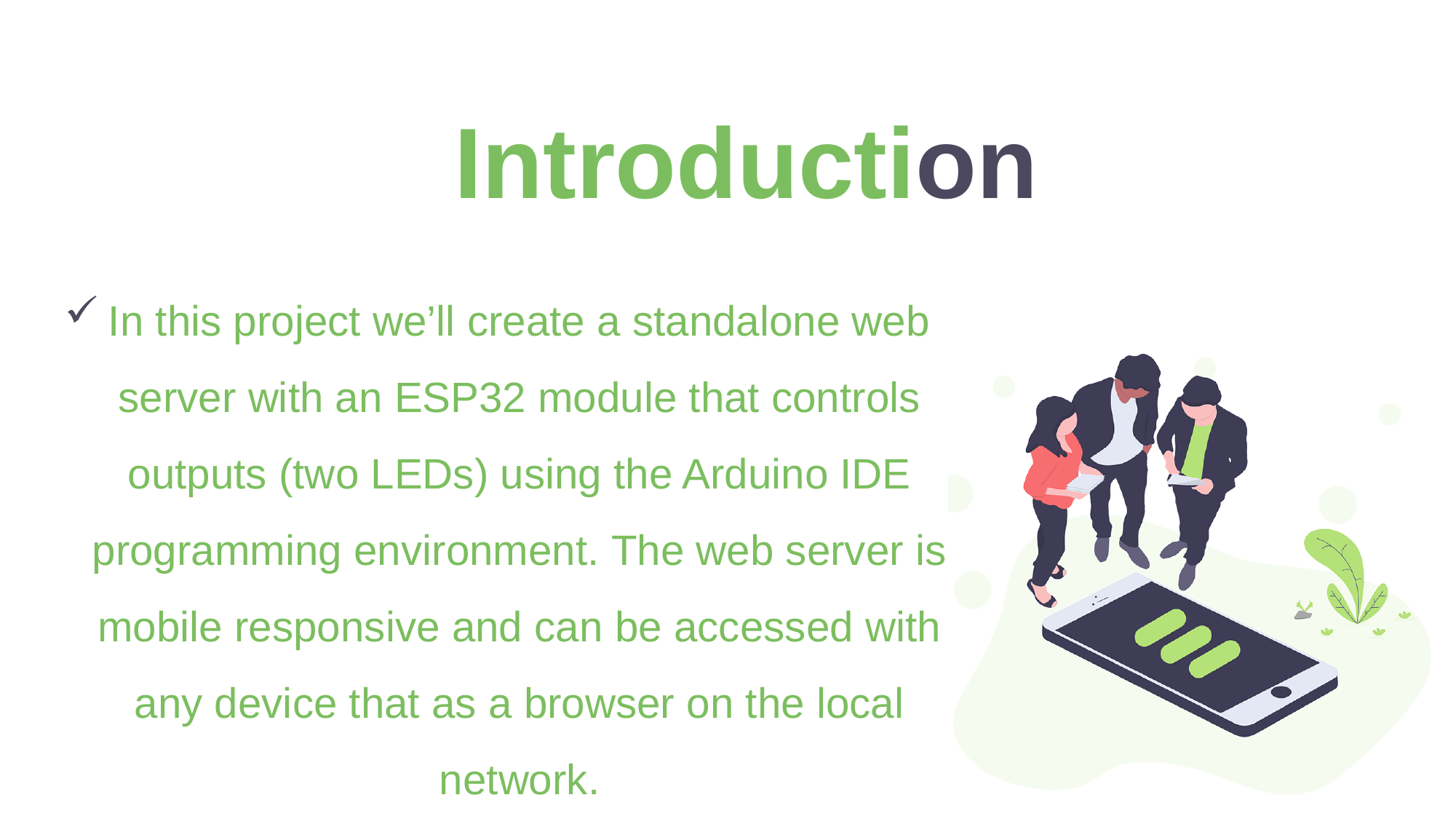

# Introduction
In this project we’ll create a standalone web server with an ESP32 module that controls outputs (two LEDs) using the Arduino IDE programming environment. The web server is mobile responsive and can be accessed with any device that as a browser on the local network.